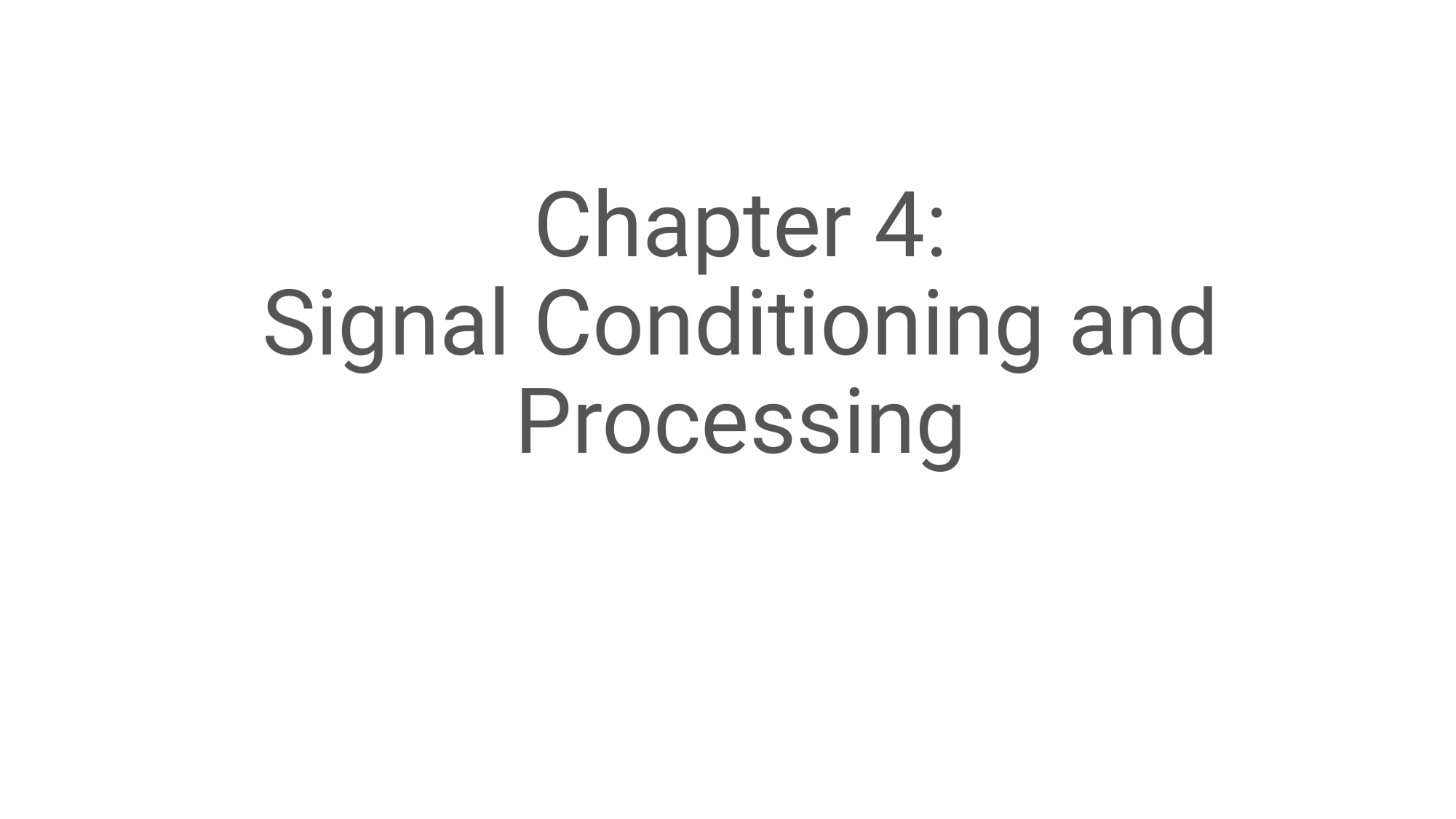

# Chapter 4: Signal Conditioning and Processing